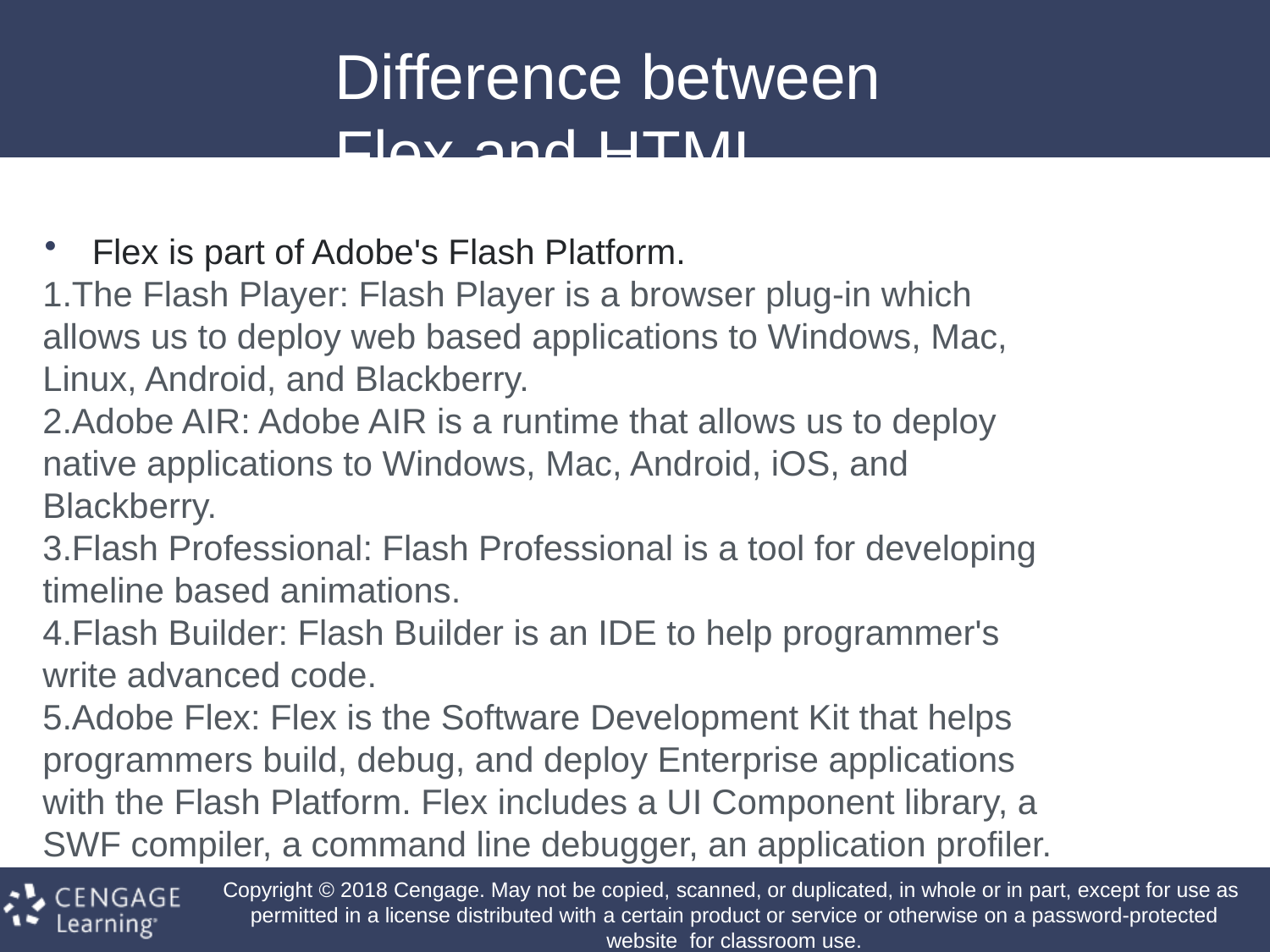

# Difference between Flex and HTML

Flex is part of Adobe's Flash Platform.
The Flash Player: Flash Player is a browser plug-in which allows us to deploy web based applications to Windows, Mac, Linux, Android, and Blackberry.
Adobe AIR: Adobe AIR is a runtime that allows us to deploy native applications to Windows, Mac, Android, iOS, and Blackberry.
Flash Professional: Flash Professional is a tool for developing timeline based animations.
Flash Builder: Flash Builder is an IDE to help programmer's write advanced code.
Adobe Flex: Flex is the Software Development Kit that helps programmers build, debug, and deploy Enterprise applications with the Flash Platform. Flex includes a UI Component library, a SWF compiler, a command line debugger, an application profiler.

Copyright © 2018 Cengage. May not be copied, scanned, or duplicated, in whole or in part, except for use as  permitted in a license distributed with a certain product or service or otherwise on a password-protected website  for classroom use.